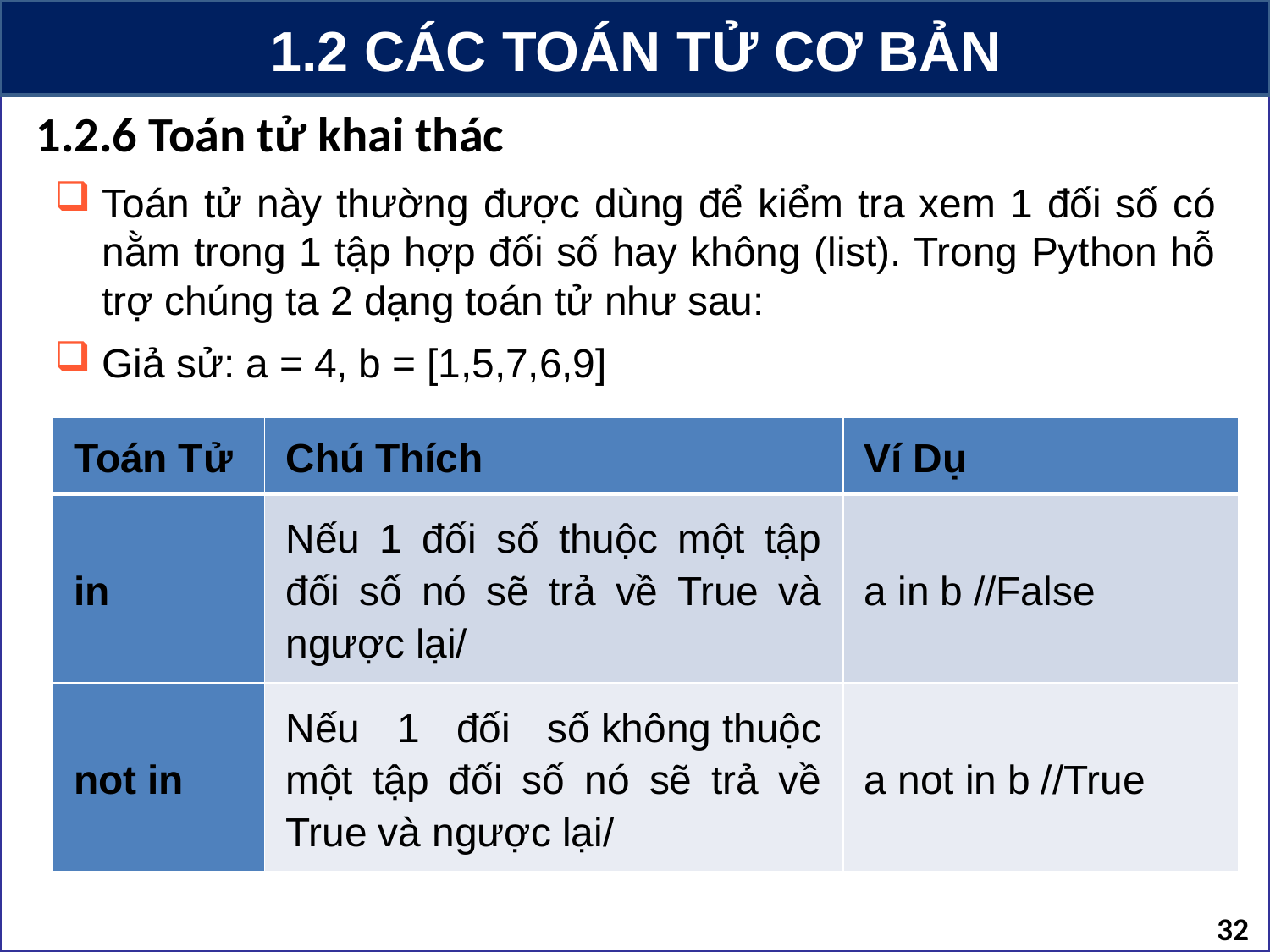

# 1.2 CÁC TOÁN TỬ CƠ BẢN
1.2.6 Toán tử khai thác
Toán tử này thường được dùng để kiểm tra xem 1 đối số có nằm trong 1 tập hợp đối số hay không (list). Trong Python hỗ trợ chúng ta 2 dạng toán tử như sau:
Giả sử: a = 4, b = [1,5,7,6,9]
| Toán Tử | Chú Thích | Ví Dụ |
| --- | --- | --- |
| in | Nếu 1 đối số thuộc một tập đối số nó sẽ trả về True và ngược lại/ | a in b //False |
| not in | Nếu 1 đối số không thuộc một tập đối số nó sẽ trả về True và ngược lại/ | a not in b //True |
32